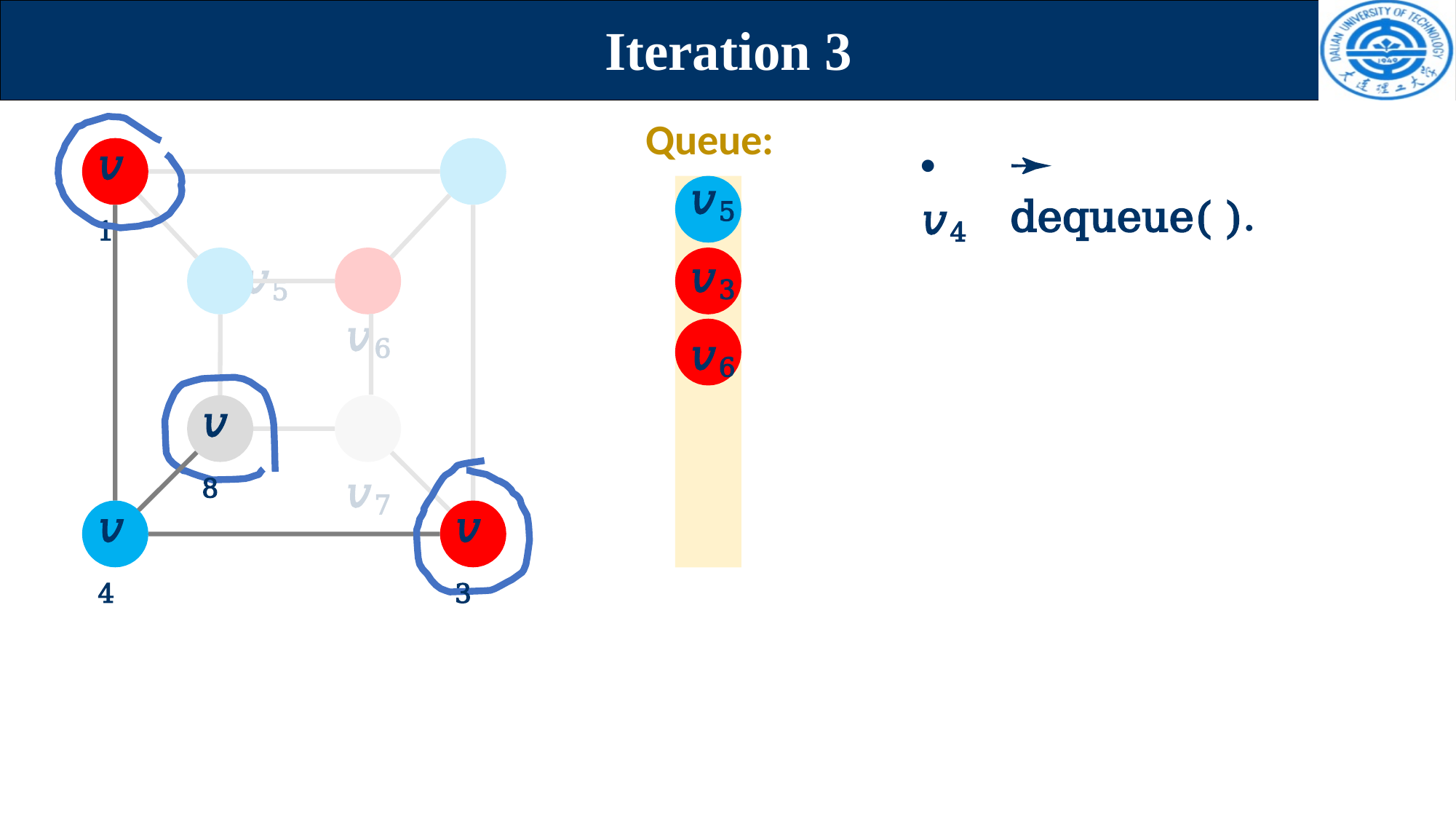

# Iteration 3
Queue:

𝑣1
• 𝑣4
➛ dequeue( ).

𝑣2

𝑣5	𝑣6

𝑣7

𝑣5
𝑣3
𝑣6
𝑣8

𝑣4
𝑣3